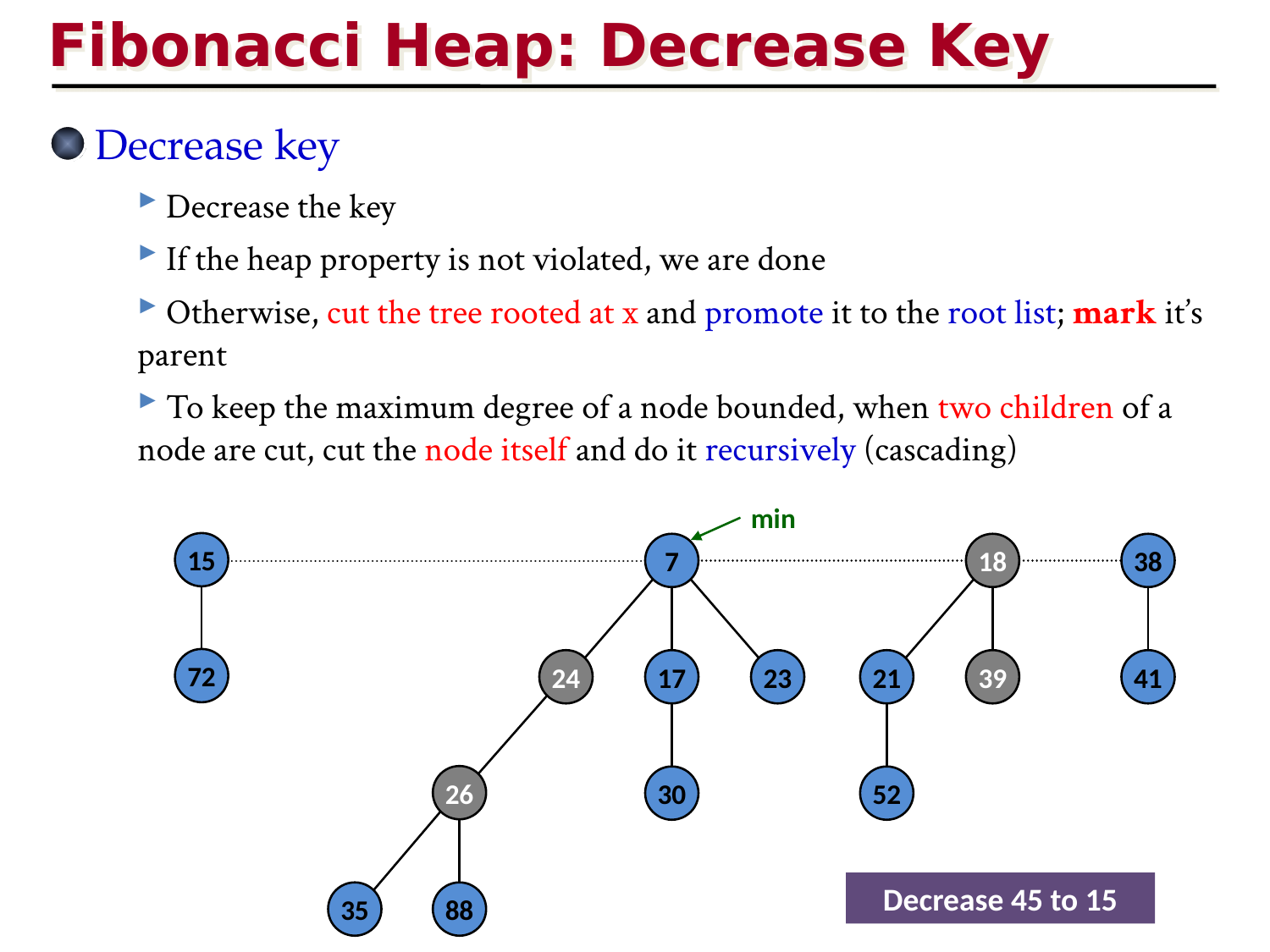

Fibonacci Heap: Decrease Key

Decrease key

 Decrease the key
 If the heap property is not violated, we are done
 Otherwise, cut the tree rooted at x and promote it to the root list; mark it’s parent
 To keep the maximum degree of a node bounded, when two children of a node are cut, cut the node itself and do it recursively (cascading)
  min
15
7
18
38
72
24
17
23
21
39
41
26
30
52
Decrease 45 to 15
35
88